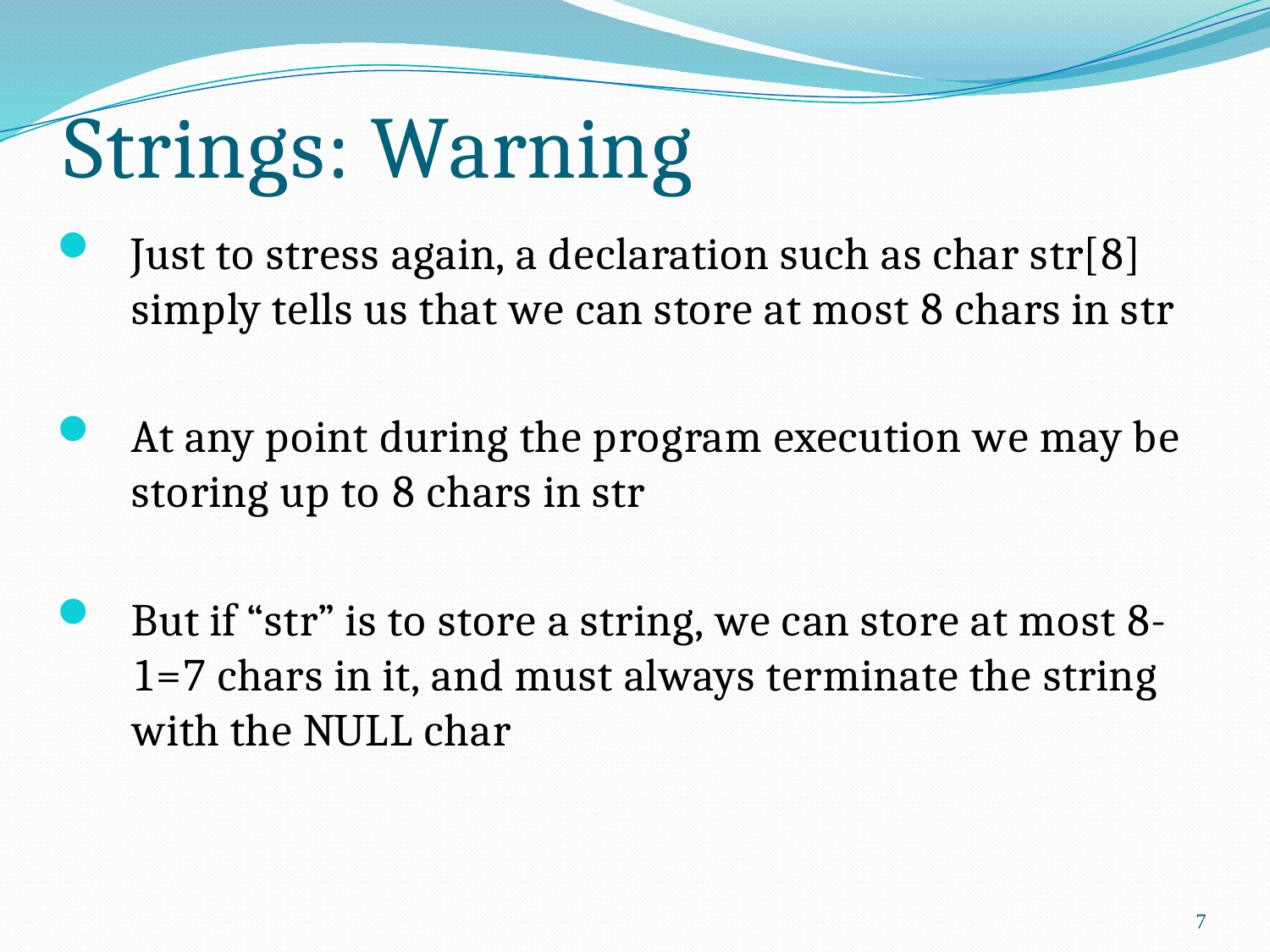

# Strings: Warning
Just to stress again, a declaration such as char str[8] simply tells us that we can store at most 8 chars in str

At any point during the program execution we may be storing up to 8 chars in str

But if “str” is to store a string, we can store at most 8-1=7 chars in it, and must always terminate the string with the NULL char
7